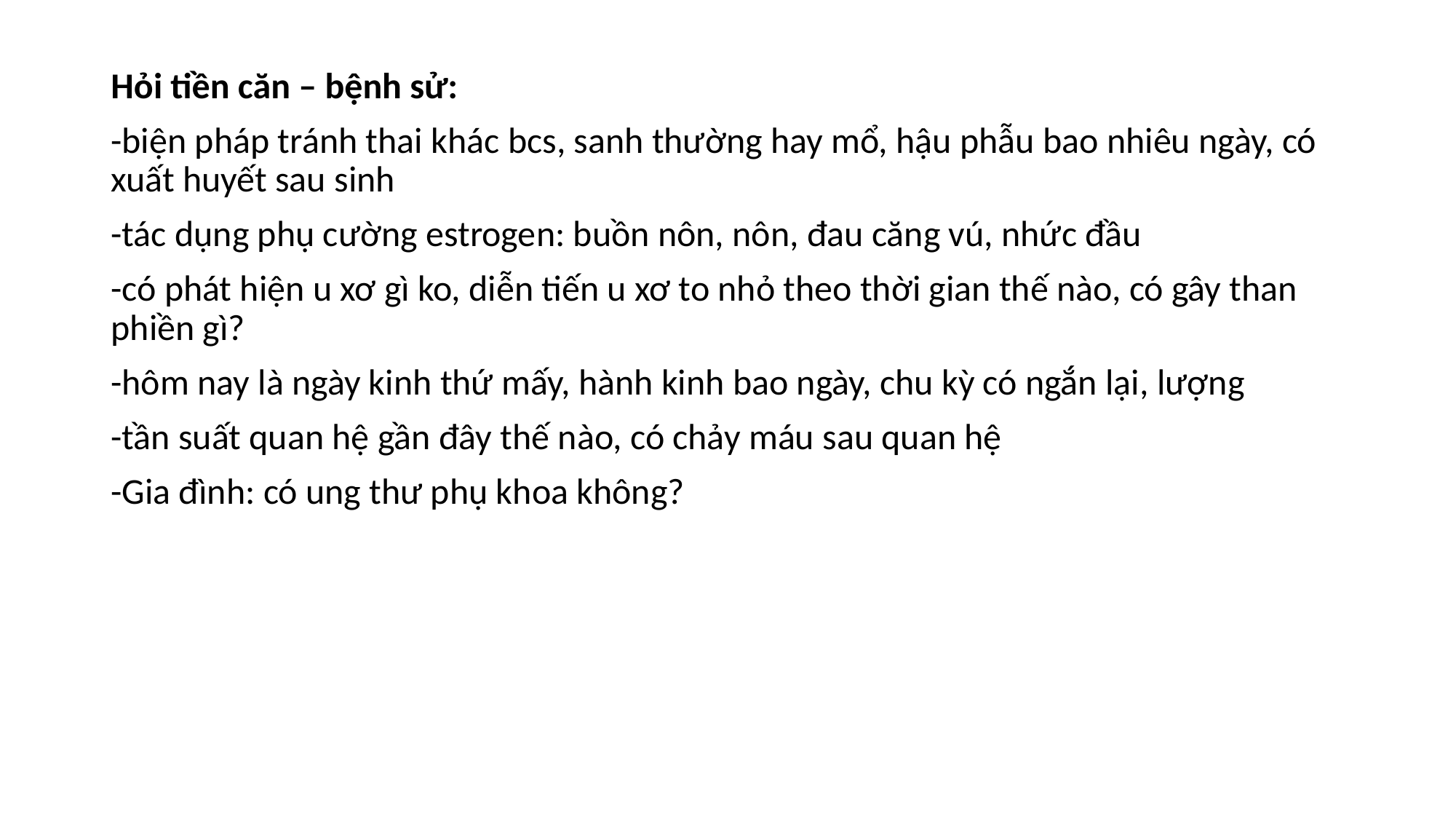

Hỏi tiền căn – bệnh sử:
-biện pháp tránh thai khác bcs, sanh thường hay mổ, hậu phẫu bao nhiêu ngày, có xuất huyết sau sinh
-tác dụng phụ cường estrogen: buồn nôn, nôn, đau căng vú, nhức đầu
-có phát hiện u xơ gì ko, diễn tiến u xơ to nhỏ theo thời gian thế nào, có gây than phiền gì?
-hôm nay là ngày kinh thứ mấy, hành kinh bao ngày, chu kỳ có ngắn lại, lượng
-tần suất quan hệ gần đây thế nào, có chảy máu sau quan hệ
-Gia đình: có ung thư phụ khoa không?